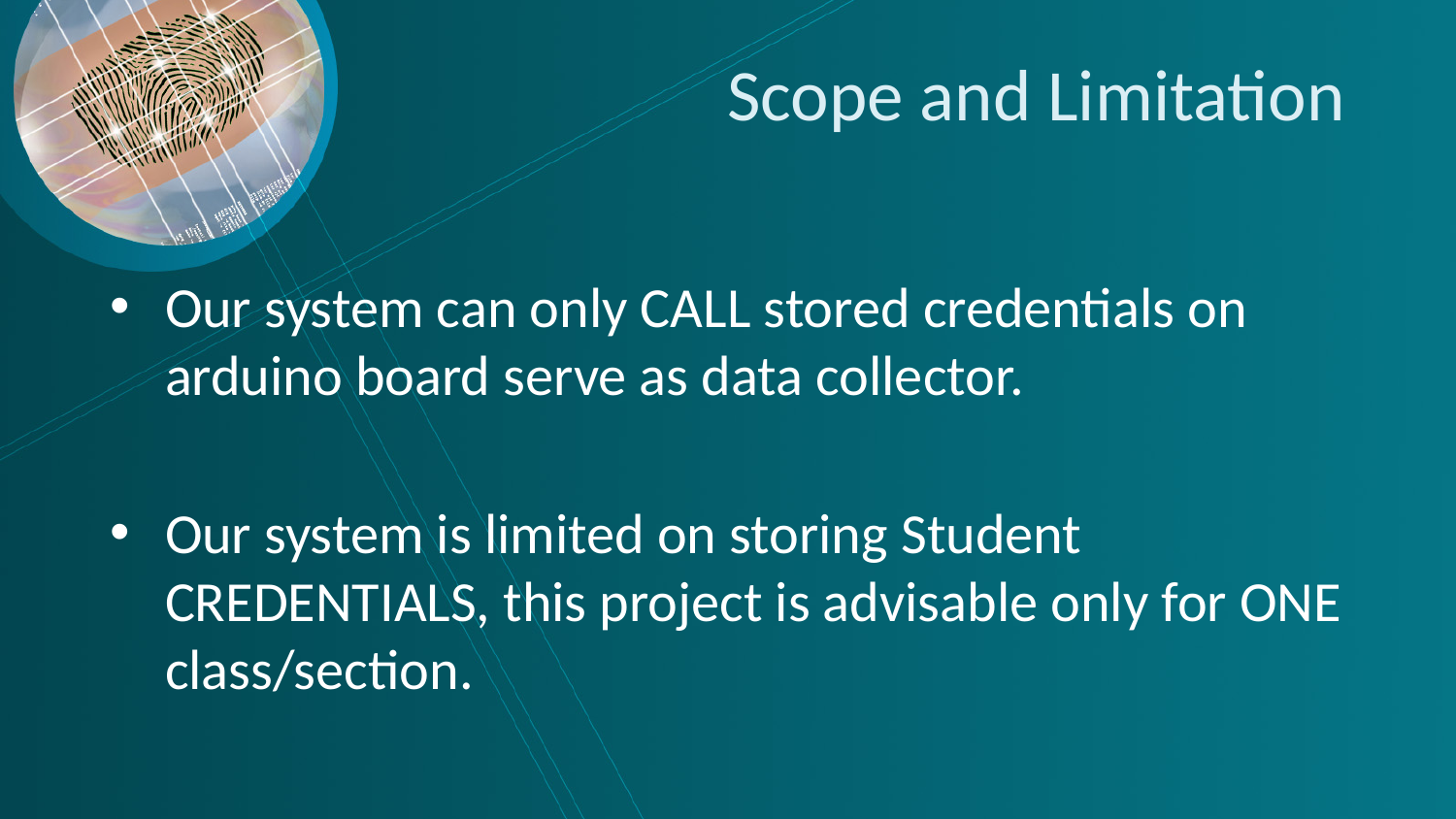

# Scope and Limitation
Our system can only CALL stored credentials on arduino board serve as data collector.

Our system is limited on storing Student CREDENTIALS, this project is advisable only for ONE class/section.